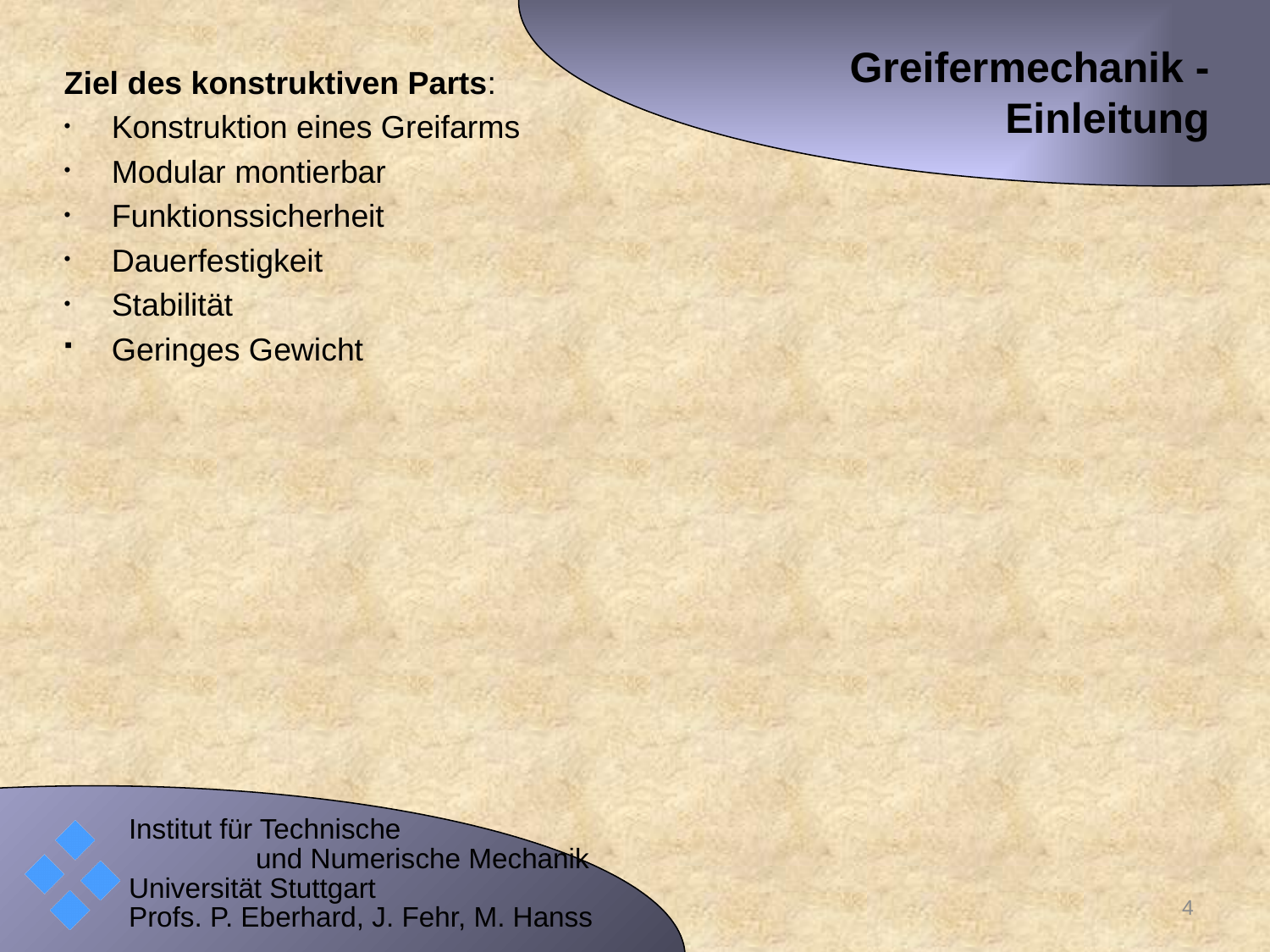

# Greifermechanik - Einleitung
Ziel des konstruktiven Parts:
Konstruktion eines Greifarms
Modular montierbar
Funktionssicherheit
Dauerfestigkeit
Stabilität
Geringes Gewicht

4